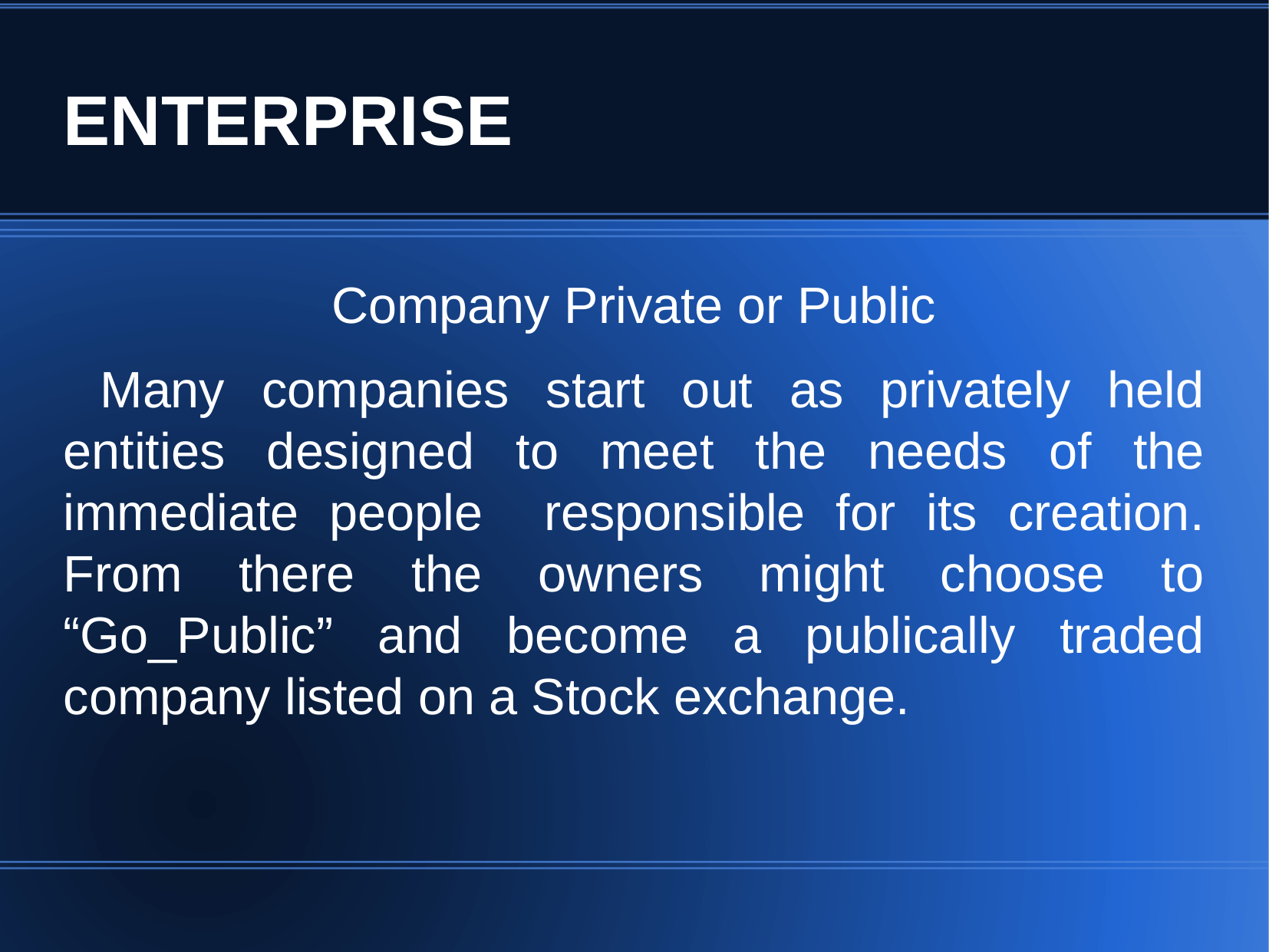

ENTERPRISE
Company Private or Public
 Many companies start out as privately held entities designed to meet the needs of the immediate people  responsible for its creation. From there the owners might choose to “Go_Public” and become a publically traded company listed on a Stock exchange.